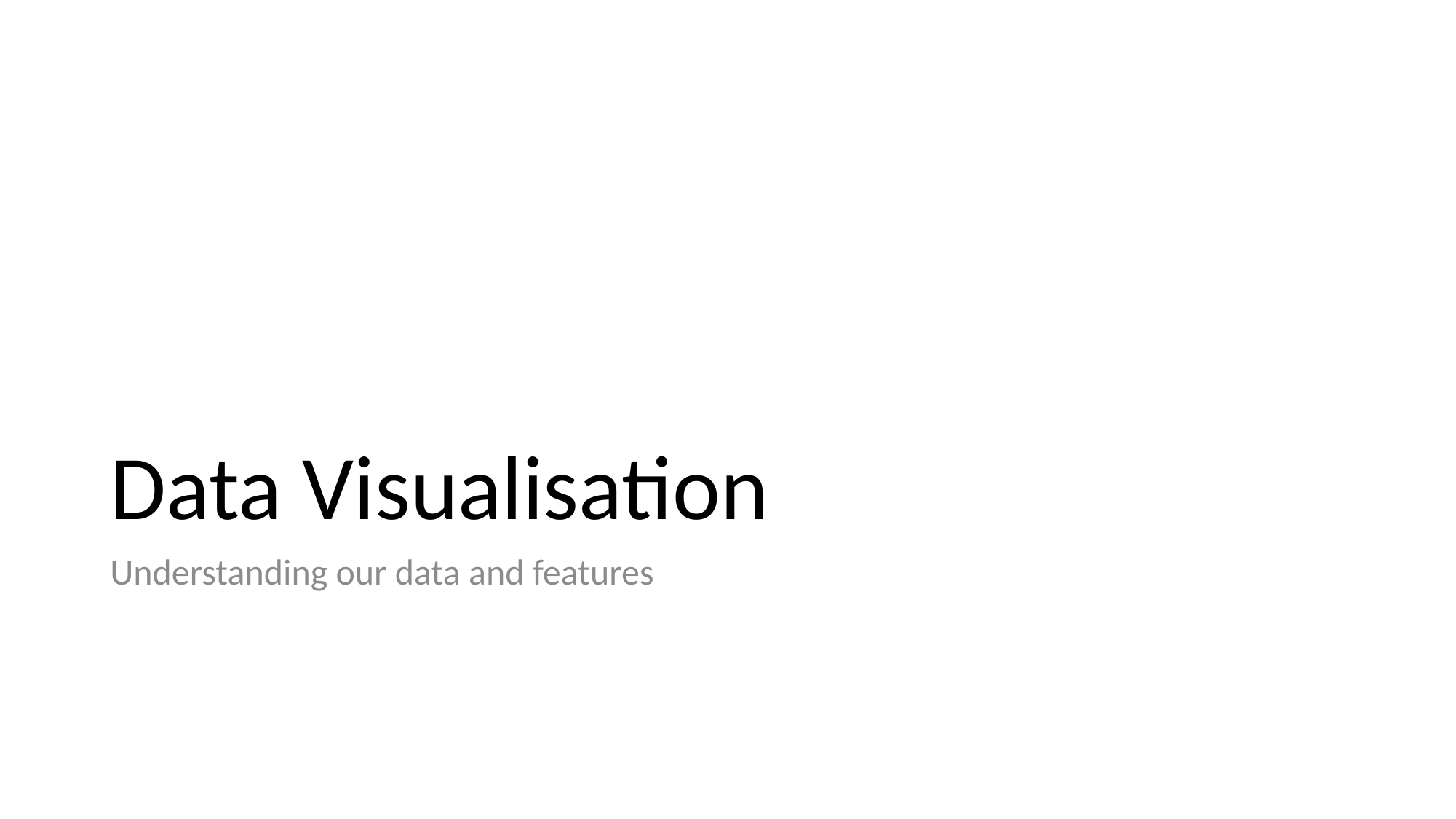

# Data Visualisation
Understanding our data and features